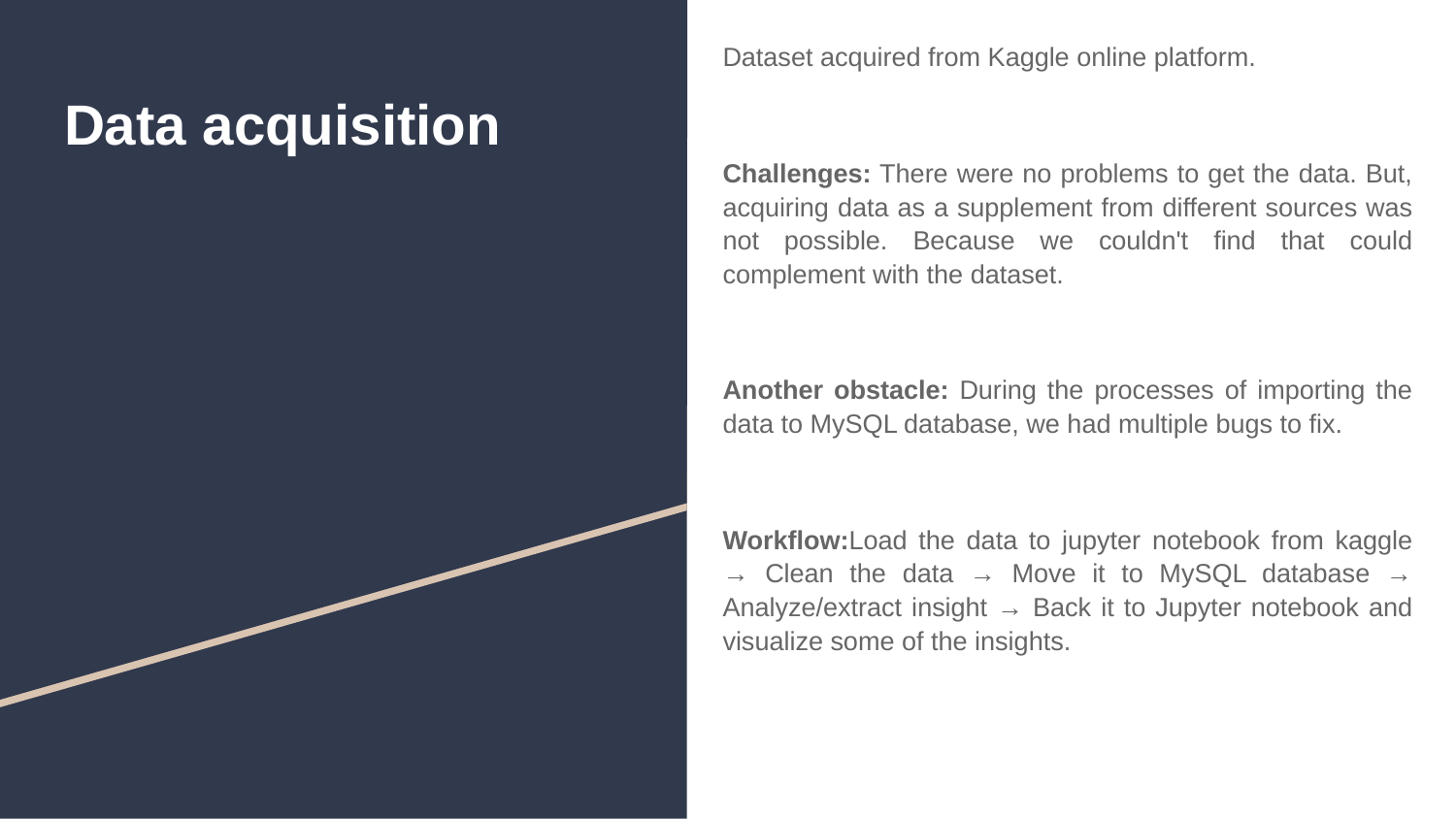

Dataset acquired from Kaggle online platform.

Challenges: There were no problems to get the data. But, acquiring data as a supplement from different sources was not possible. Because we couldn't find that could complement with the dataset.

Another obstacle: During the processes of importing the data to MySQL database, we had multiple bugs to fix.

Workflow:Load the data to jupyter notebook from kaggle → Clean the data → Move it to MySQL database → Analyze/extract insight → Back it to Jupyter notebook and visualize some of the insights.
# Data acquisition